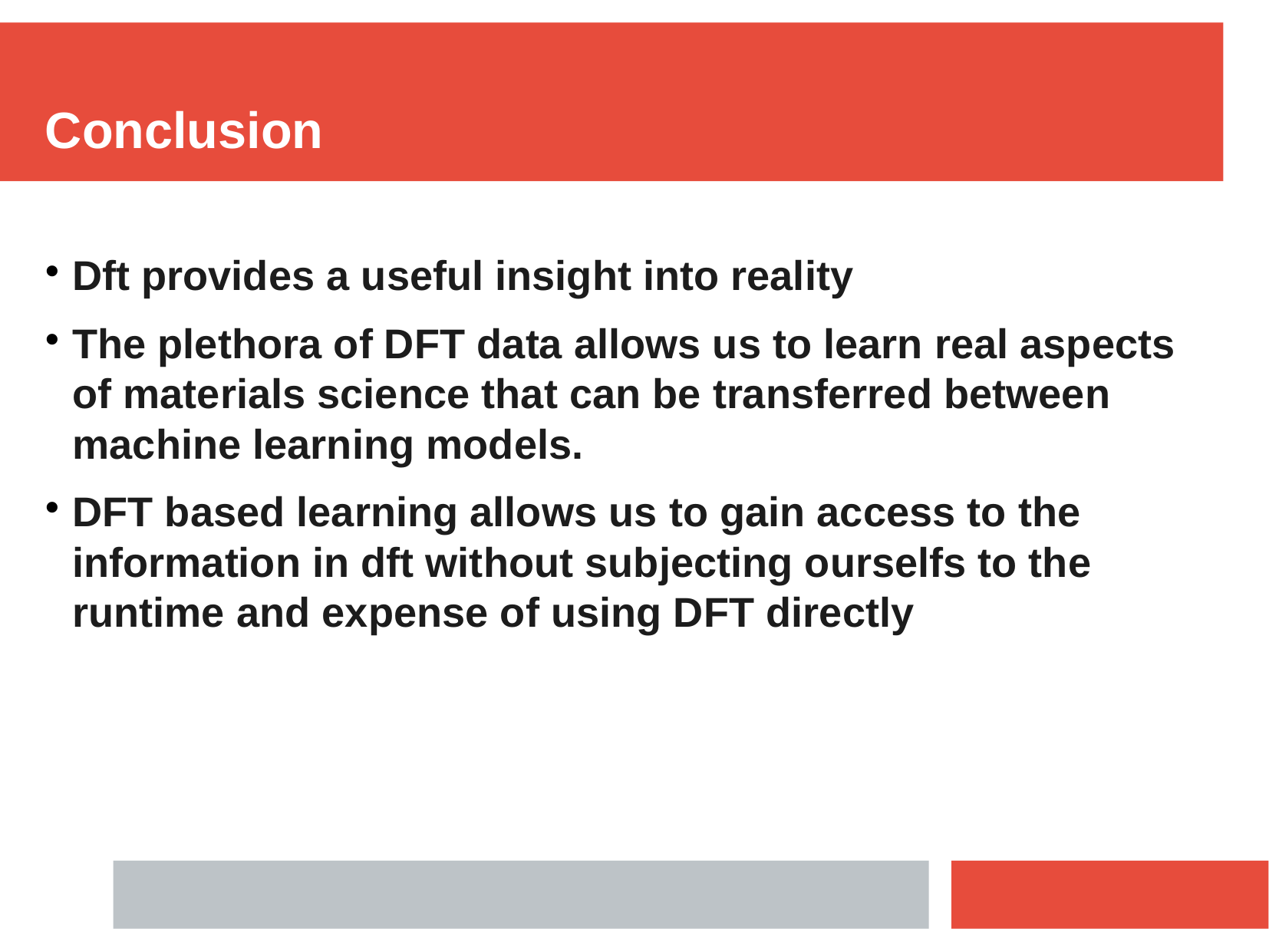

Conclusion
Dft provides a useful insight into reality
The plethora of DFT data allows us to learn real aspects of materials science that can be transferred between machine learning models.
DFT based learning allows us to gain access to the information in dft without subjecting ourselfs to the runtime and expense of using DFT directly